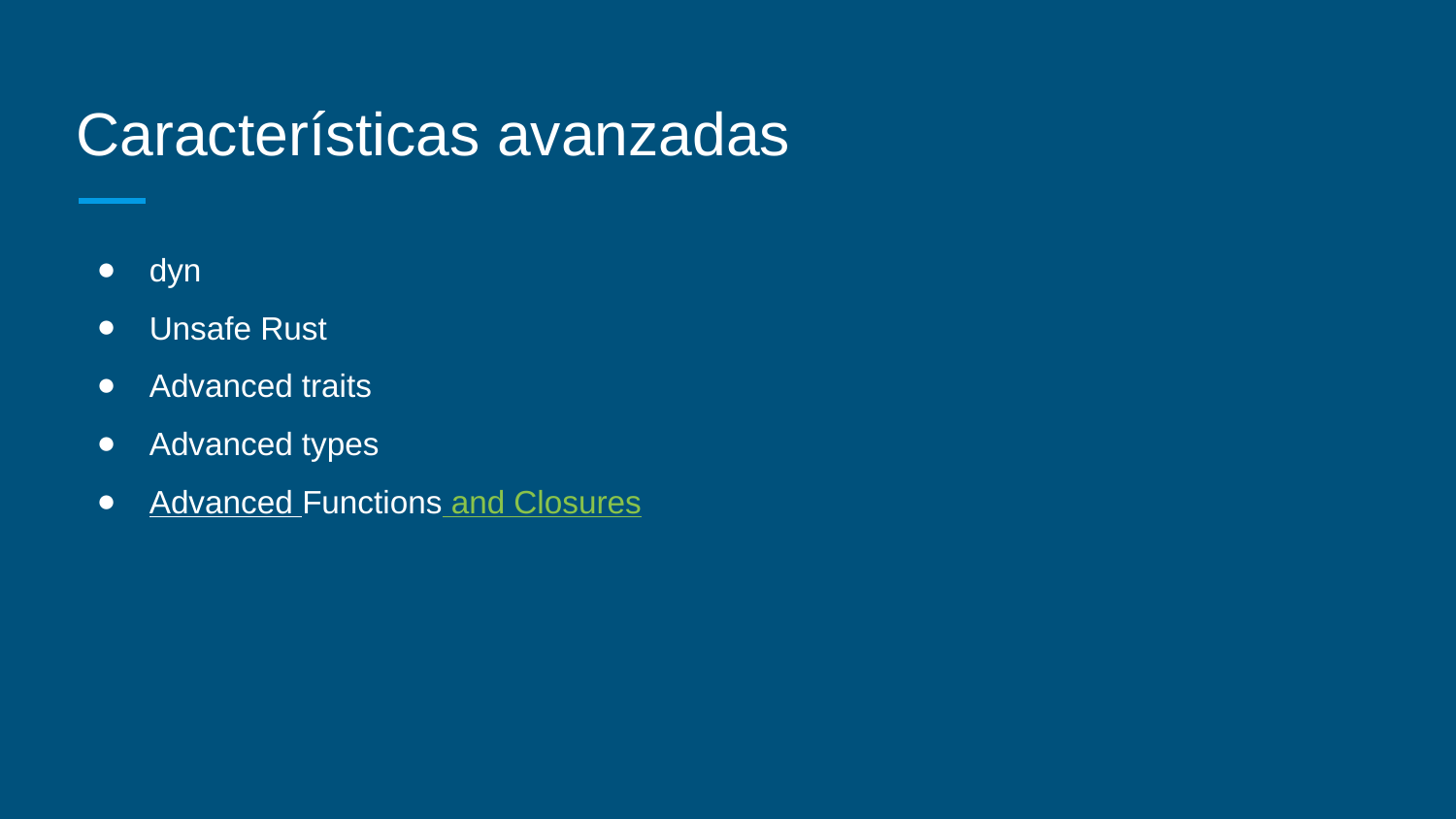

# Características avanzadas
dyn
Unsafe Rust
Advanced traits
Advanced types
Advanced Functions and Closures